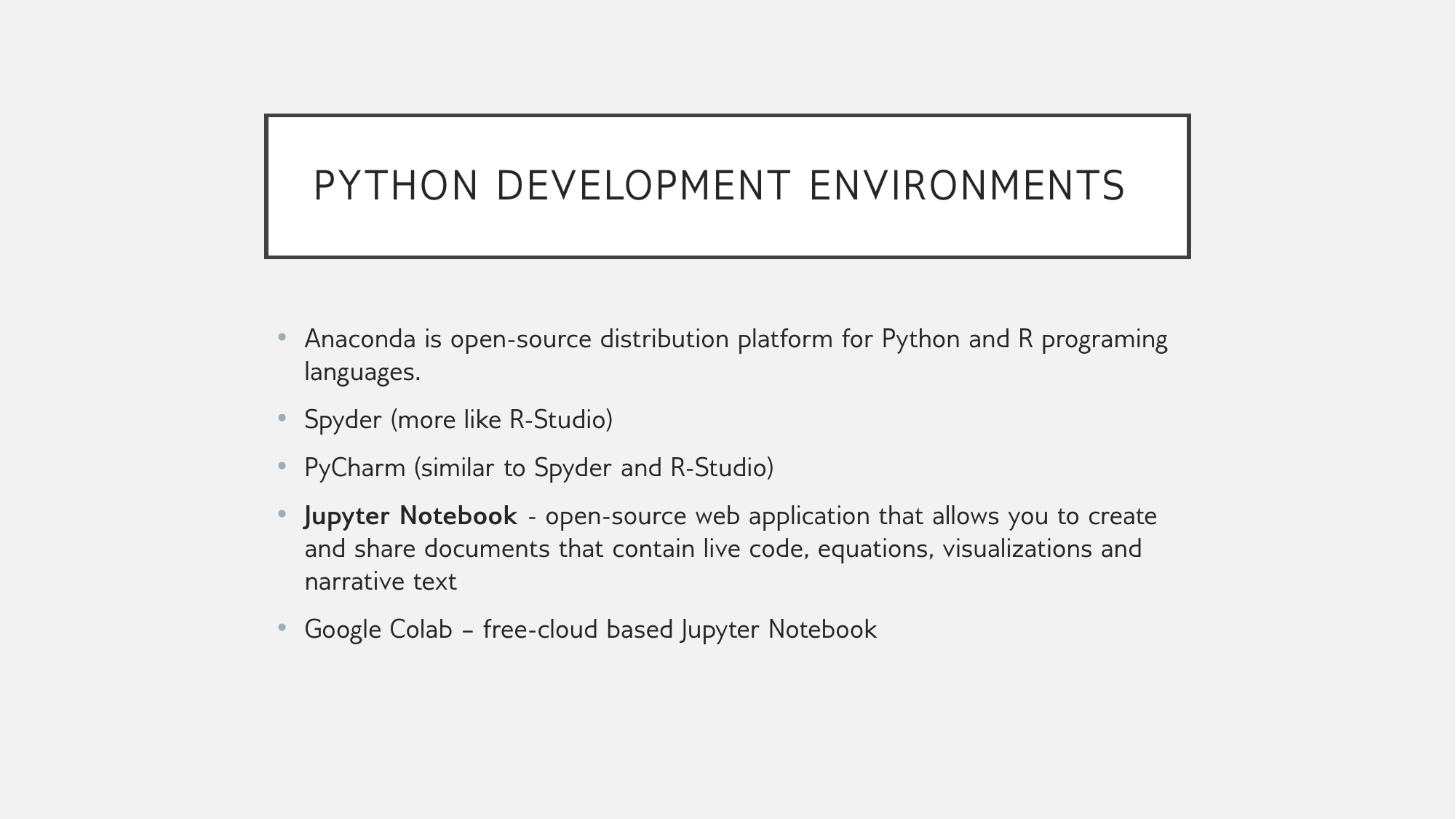

# Python development environments
Anaconda is open-source distribution platform for Python and R programing languages.
Spyder (more like R-Studio)
PyCharm (similar to Spyder and R-Studio)
Jupyter Notebook - open-source web application that allows you to create and share documents that contain live code, equations, visualizations and narrative text
Google Colab – free-cloud based Jupyter Notebook